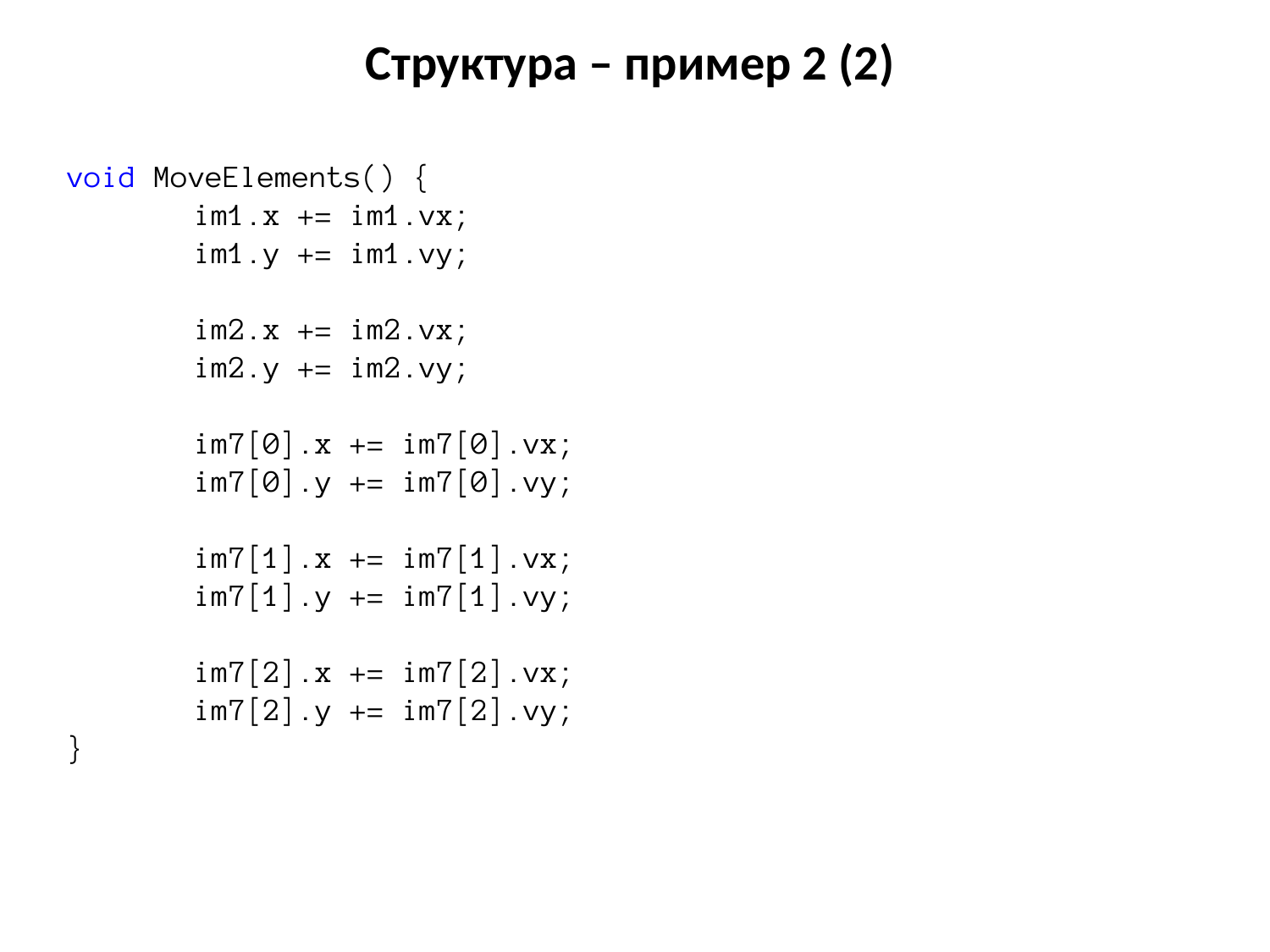

# Структура – пример 2 (2)
void MoveElements() {
	im1.x += im1.vx;
	im1.y += im1.vy;

	im2.x += im2.vx;
	im2.y += im2.vy;

	im7[0].x += im7[0].vx;
	im7[0].y += im7[0].vy;

	im7[1].x += im7[1].vx;
	im7[1].y += im7[1].vy;

	im7[2].x += im7[2].vx;
	im7[2].y += im7[2].vy;
}